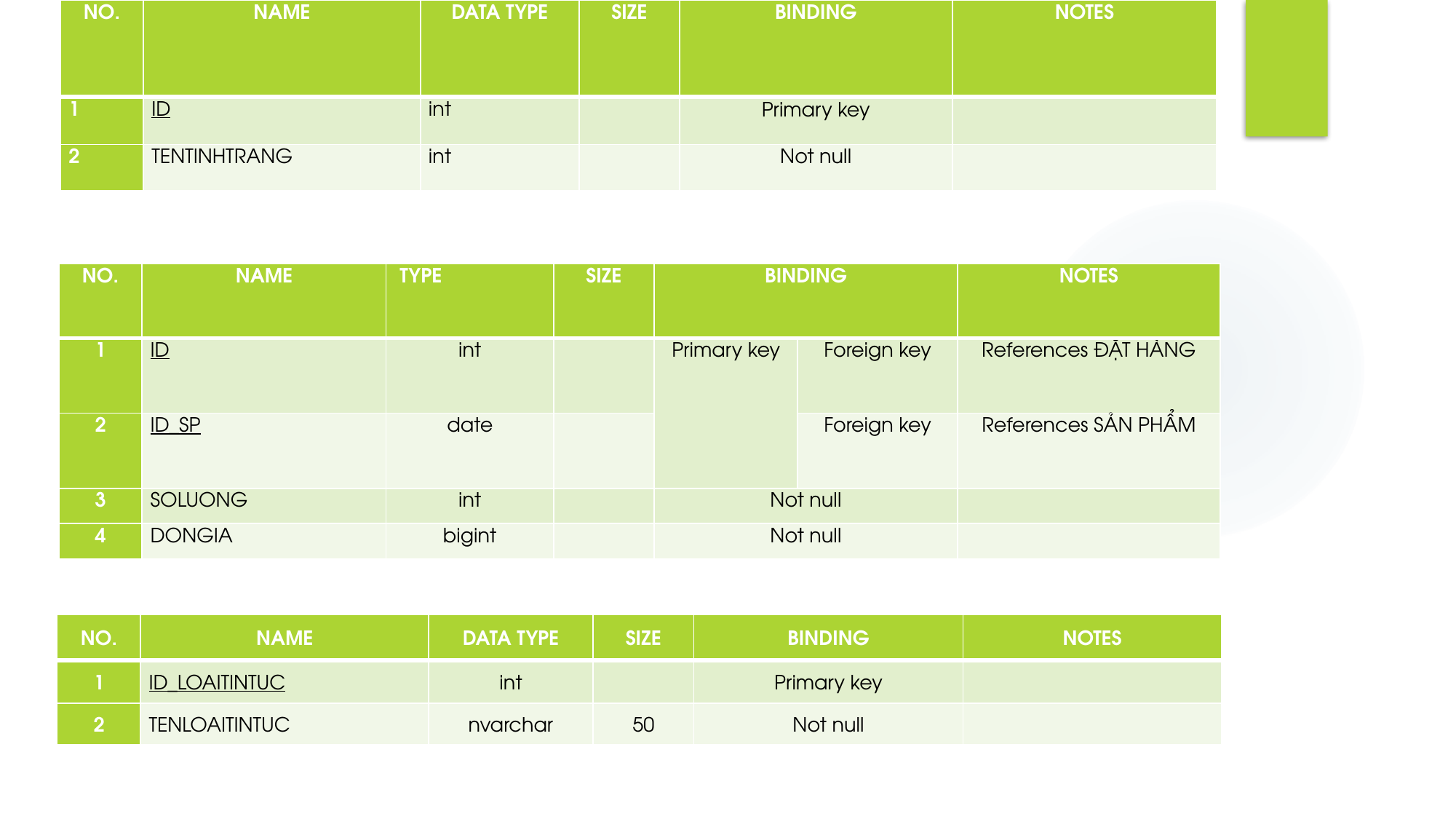

| NO. | NAME | DATA TYPE | SIZE | BINDING | NOTES |
| --- | --- | --- | --- | --- | --- |
| 1 | ID | int |  | Primary key |  |
| 2 | TENTINHTRANG | int |  | Not null |  |
THỰC THỂ TÌNH TRẠNG ĐƠN HÀNG
| NO. | NAME | TYPE | SIZE | BINDING |  | NOTES |
| --- | --- | --- | --- | --- | --- | --- |
| 1 | ID | int |  | Primary key | Foreign key | References ĐẶT HÀNG |
| 2 | ID\_SP | date |  |  | Foreign key | References SẢN PHẨM |
| 3 | SOLUONG | int |  | Not null |  |  |
| 4 | DONGIA | bigint |  | Not null |  |  |
THỰC THỂ CHI TIẾT ĐƠN HÀNG
| NO. | NAME | DATA TYPE | SIZE | BINDING | NOTES |
| --- | --- | --- | --- | --- | --- |
| 1 | ID\_LOAITINTUC | int |  | Primary key |  |
| 2 | TENLOAITINTUC | nvarchar | 50 | Not null |  |
THỰC THỂ LOẠI TIN TỨC